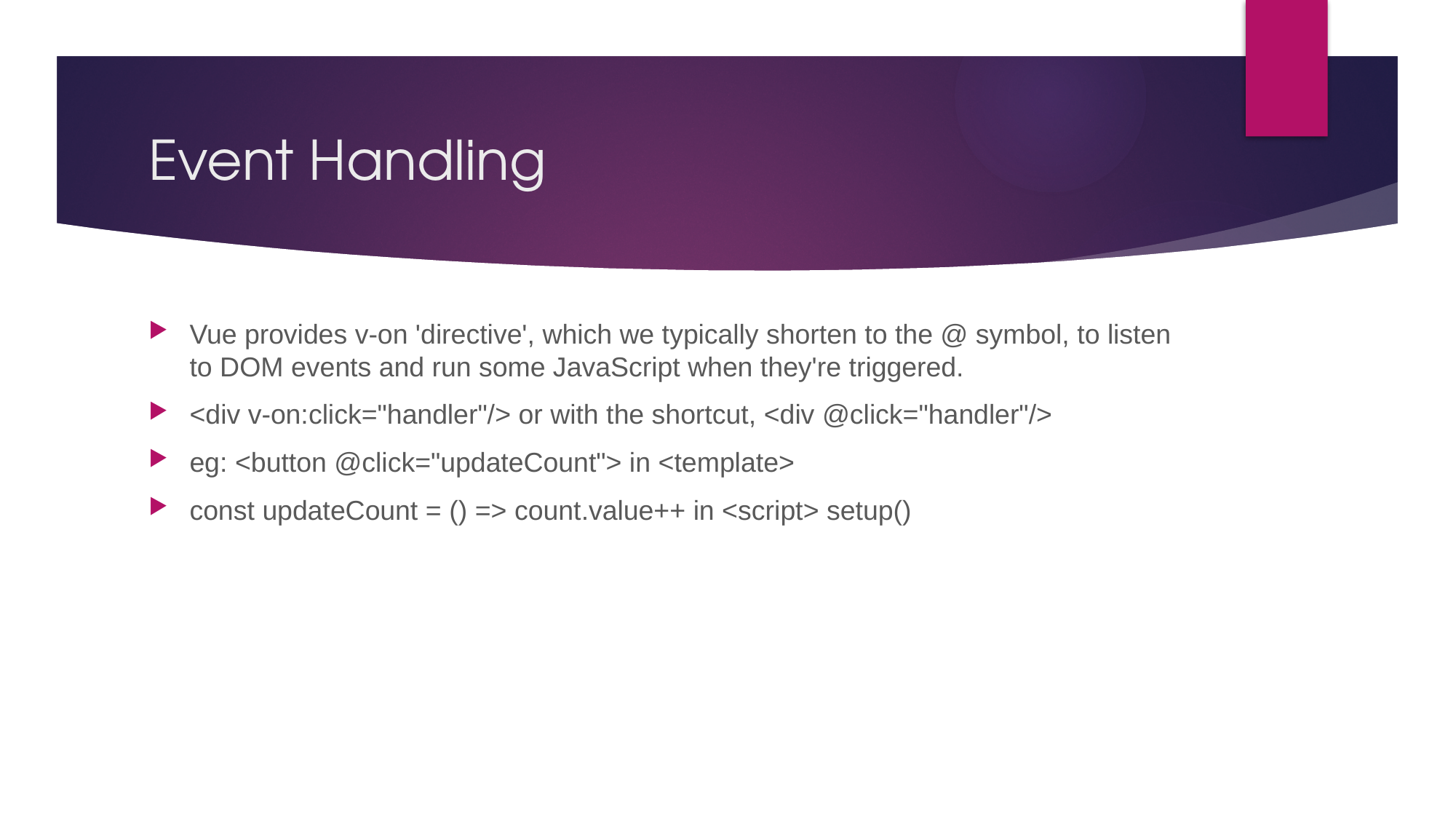

# Event Handling
Vue provides v-on 'directive', which we typically shorten to the @ symbol, to listen to DOM events and run some JavaScript when they're triggered.
<div v-on:click="handler"/> or with the shortcut, <div @click="handler"/>
eg: <button @click="updateCount"> in <template>
const updateCount = () => count.value++ in <script> setup()